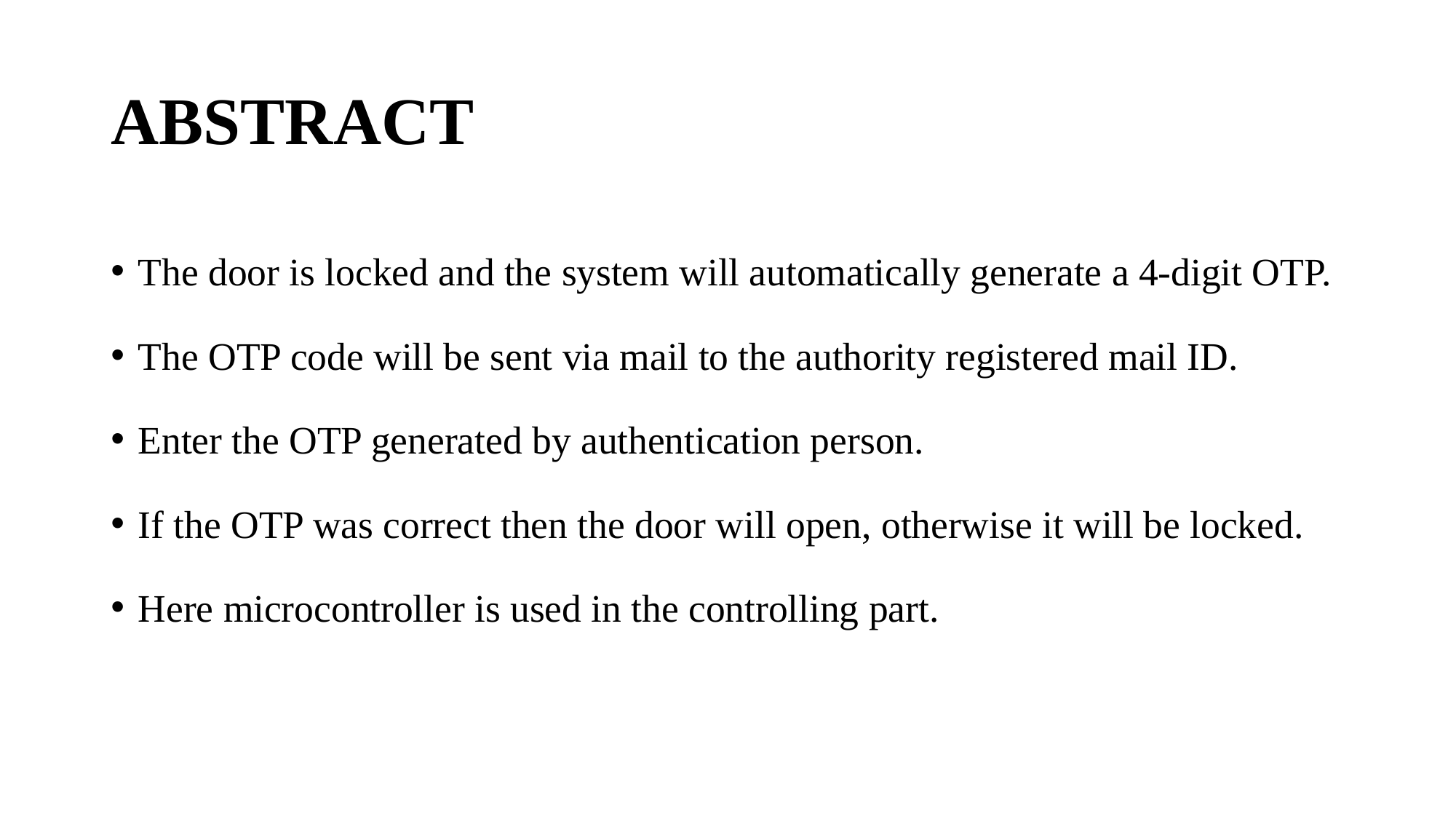

# ABSTRACT
The door is locked and the system will automatically generate a 4-digit OTP.
The OTP code will be sent via mail to the authority registered mail ID.
Enter the OTP generated by authentication person.
If the OTP was correct then the door will open, otherwise it will be locked.
Here microcontroller is used in the controlling part.